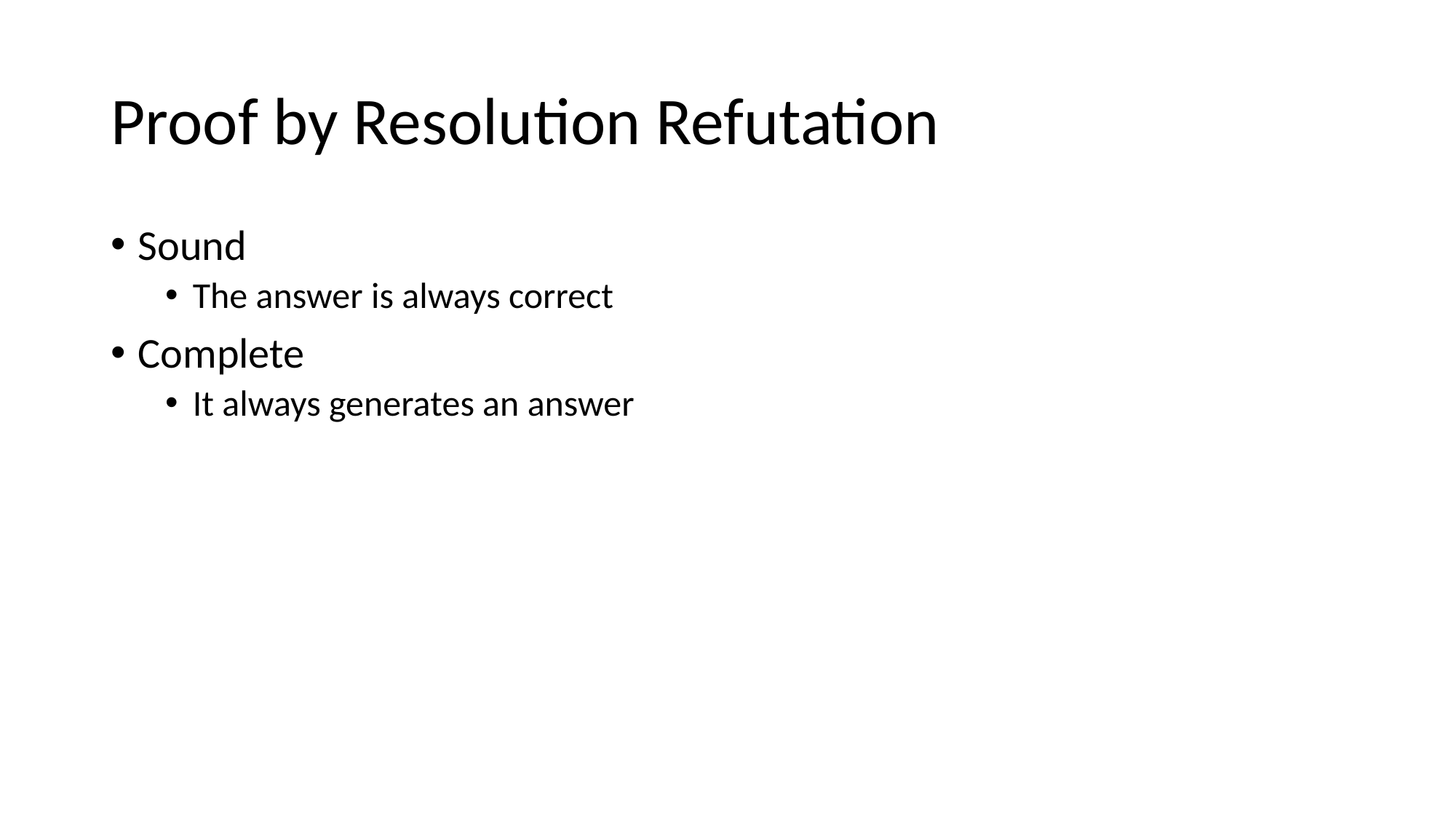

# Proof by Resolution Refutation
Sound
The answer is always correct
Complete
It always generates an answer